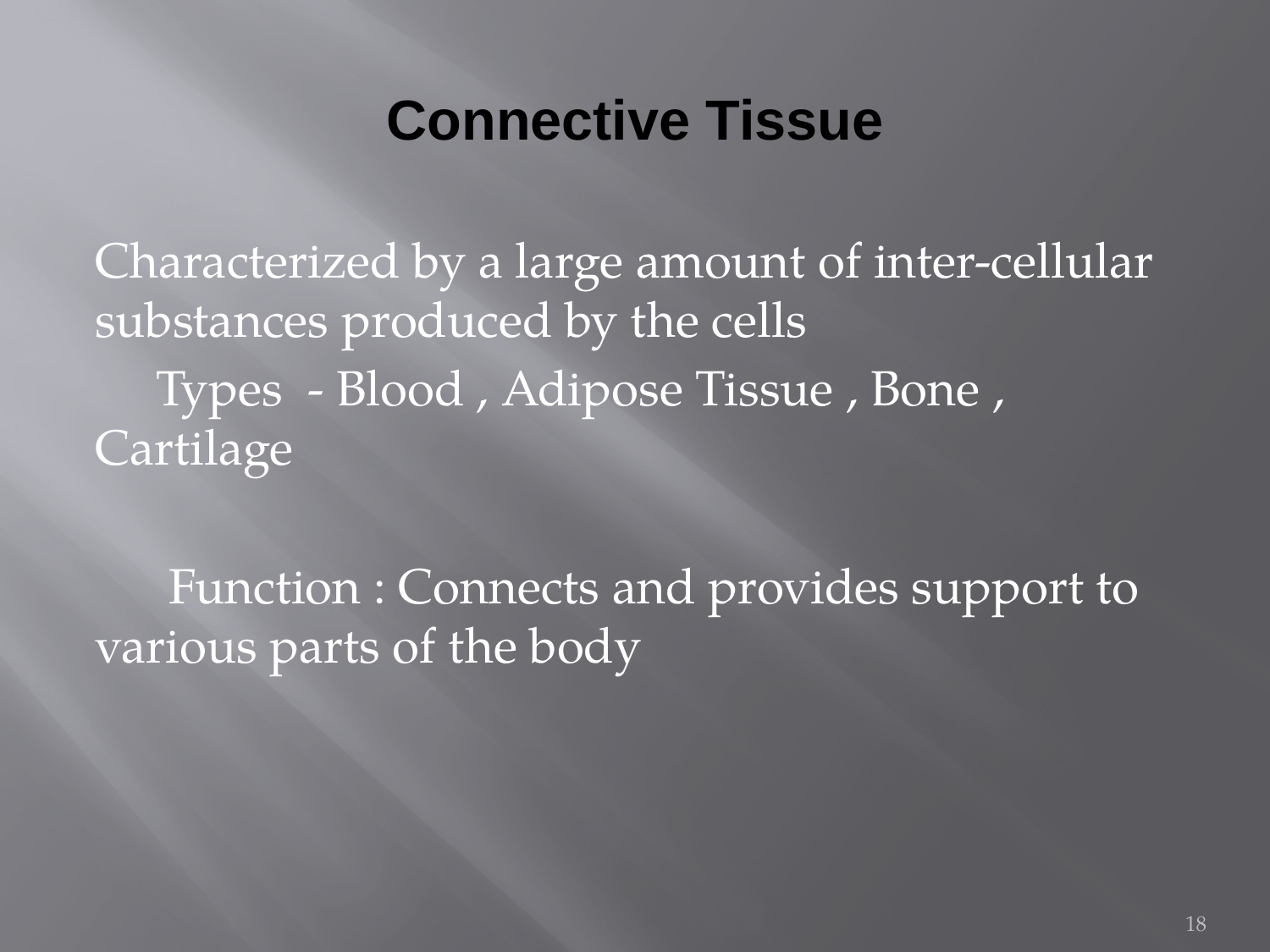

# Connective Tissue
Characterized by a large amount of inter-cellular substances produced by the cells
     Types  - Blood , Adipose Tissue , Bone ,  Cartilage

      Function : Connects and provides support to various parts of the body

18